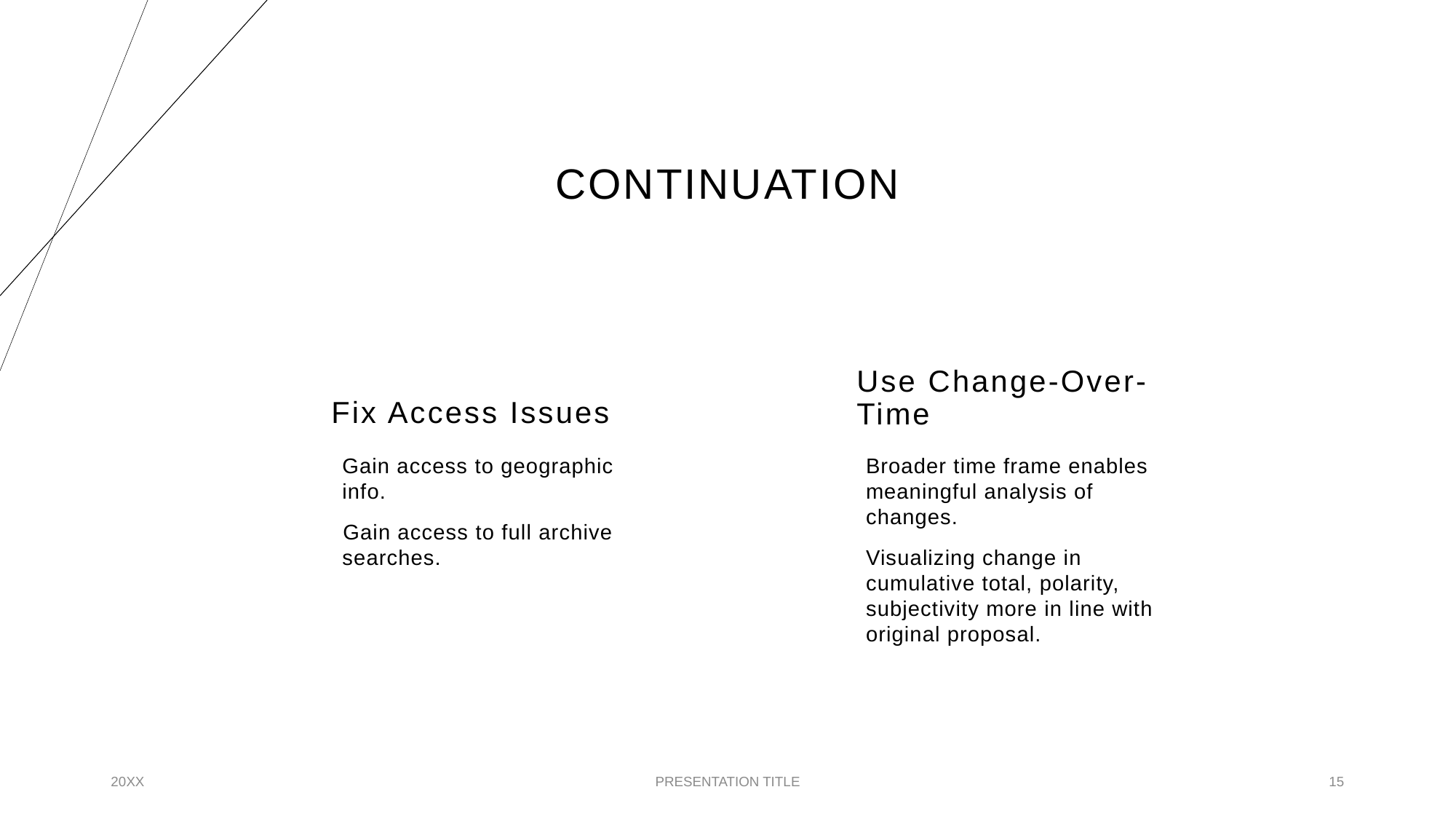

# Continuation
Fix Access Issues
Use Change-Over-Time
Gain access to geographic info.
​Gain access to full archive searches.
Broader time frame enables meaningful analysis of changes.
Visualizing change in cumulative total, polarity, subjectivity more in line with original proposal.
20XX
PRESENTATION TITLE
15